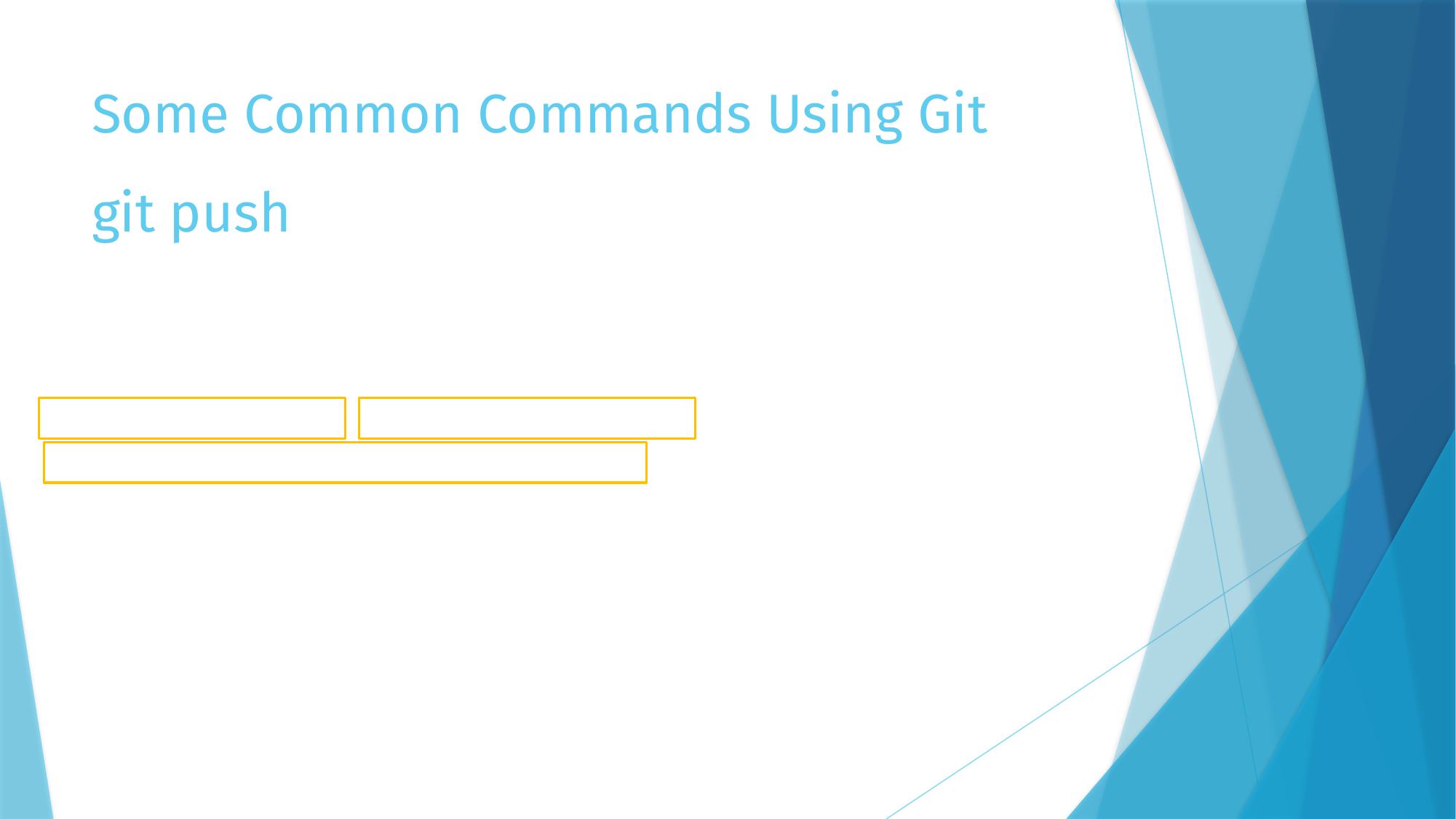

# Some Common Commands Using Git
git push